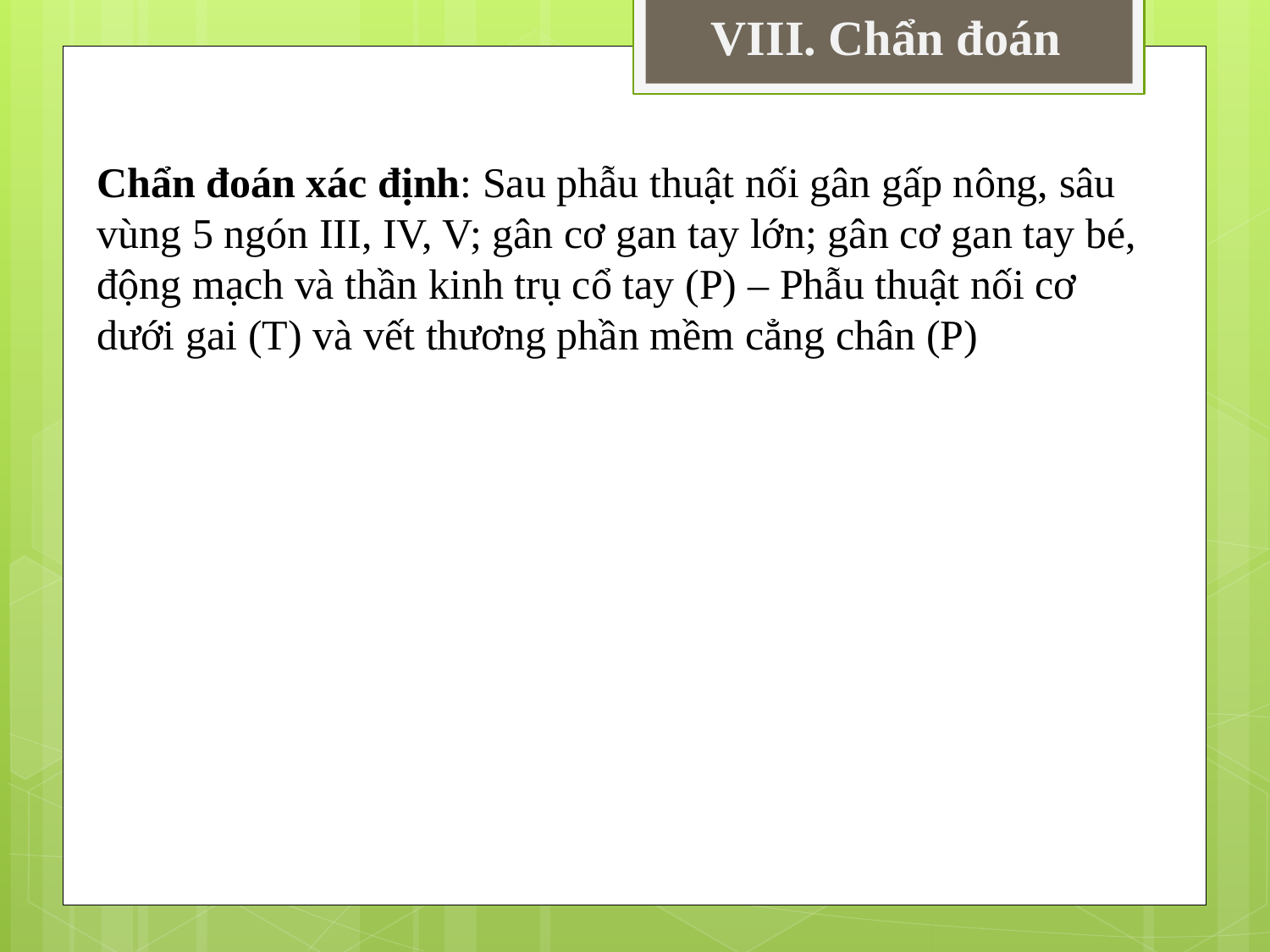

VIII. Chẩn đoán
Chẩn đoán xác định: Sau phẫu thuật nối gân gấp nông, sâu vùng 5 ngón III, IV, V; gân cơ gan tay lớn; gân cơ gan tay bé, động mạch và thần kinh trụ cổ tay (P) – Phẫu thuật nối cơ dưới gai (T) và vết thương phần mềm cẳng chân (P)